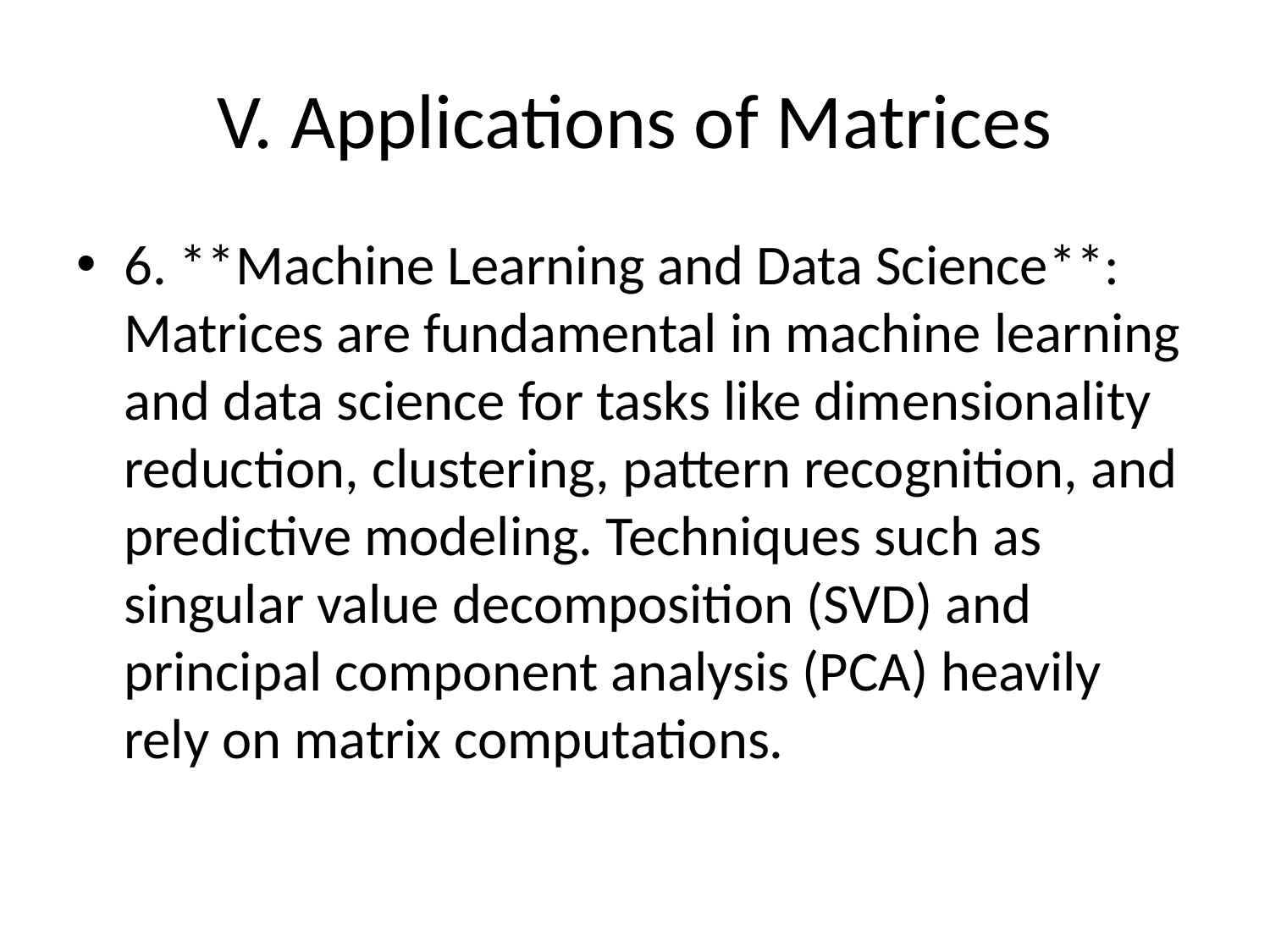

# V. Applications of Matrices
6. **Machine Learning and Data Science**: Matrices are fundamental in machine learning and data science for tasks like dimensionality reduction, clustering, pattern recognition, and predictive modeling. Techniques such as singular value decomposition (SVD) and principal component analysis (PCA) heavily rely on matrix computations.